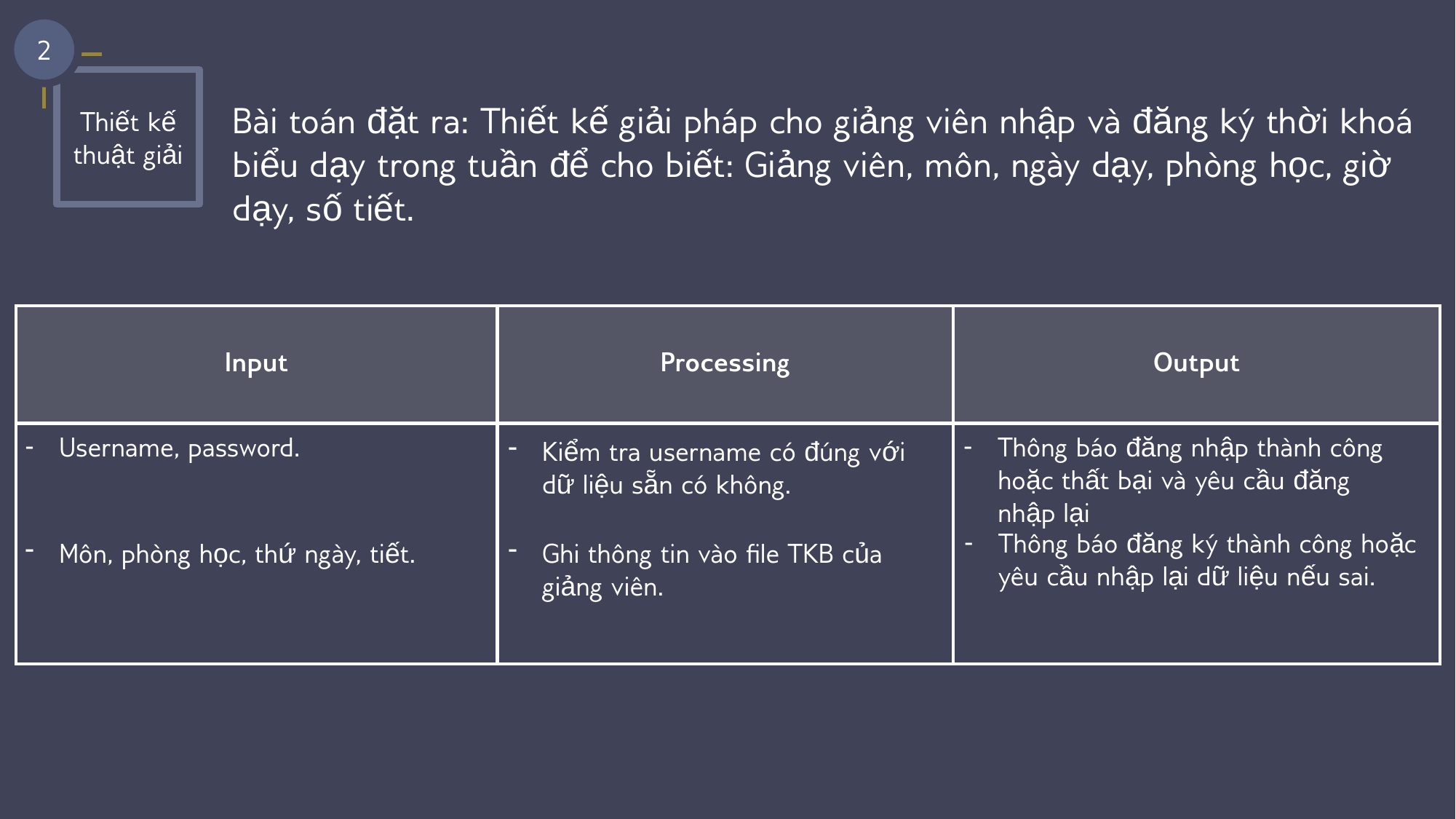

1

Phân tích vấn đề

2

Thiết kế thuật giải

Bài toán đặt ra: Thiết kế giải pháp cho giảng viên nhập và đăng ký thời khoá biểu dạy trong tuần để cho biết: Giảng viên, môn, ngày dạy, phòng học, giờ dạy, số tiết.

| Input | Processing | Output |
| --- | --- | --- |
|  |  |  |
Username, password.
Thông báo đăng nhập thành công hoặc thất bại và yêu cầu đăng nhập lại
Kiểm tra username có đúng với dữ liệu sẵn có không.
Thông báo đăng ký thành công hoặc yêu cầu nhập lại dữ liệu nếu sai.
Môn, phòng học, thứ ngày, tiết.
Ghi thông tin vào file TKB của giảng viên.